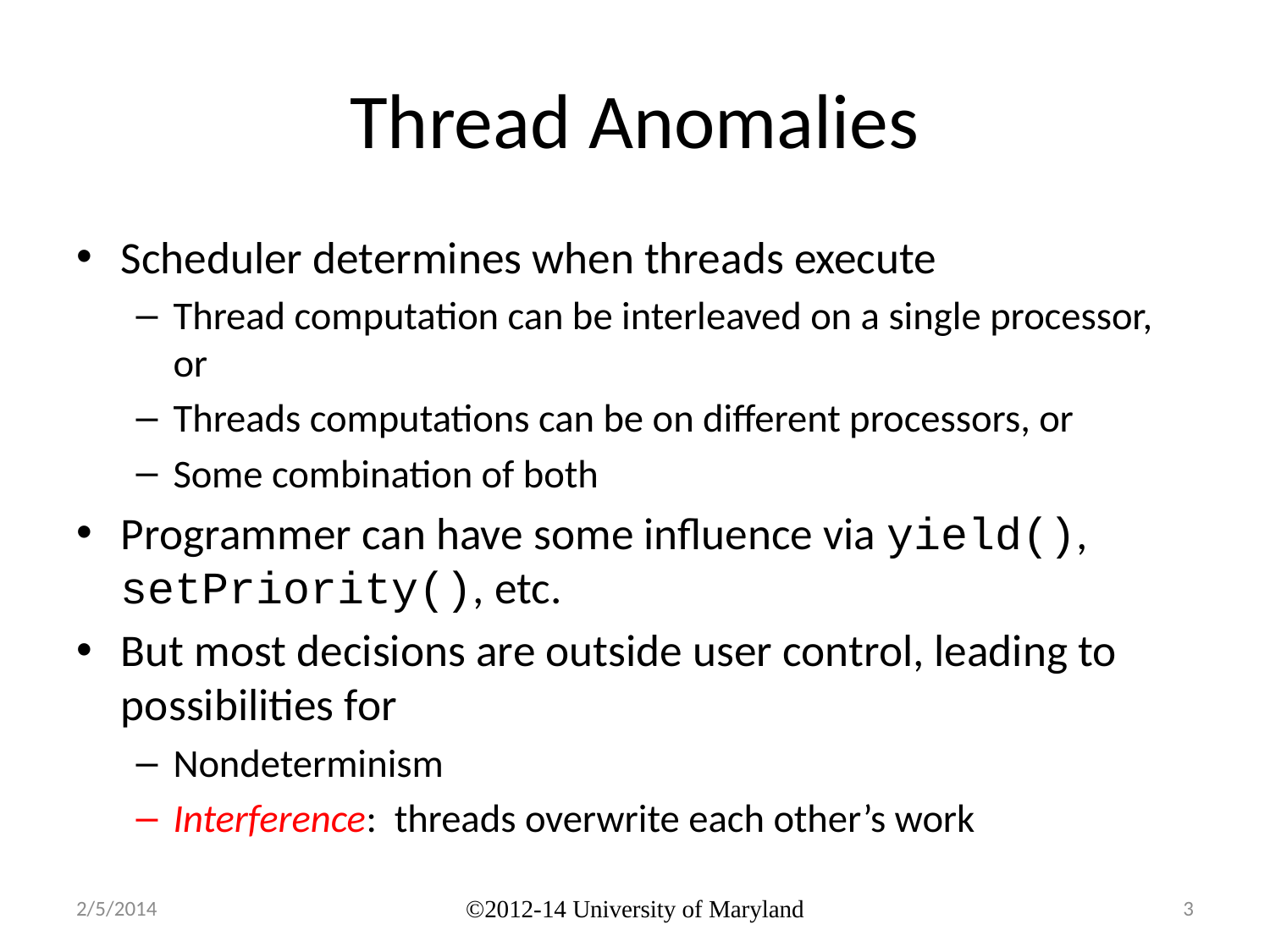

# Thread Anomalies
Scheduler determines when threads execute
Thread computation can be interleaved on a single processor, or
Threads computations can be on different processors, or
Some combination of both
Programmer can have some influence via yield(), setPriority(), etc.
But most decisions are outside user control, leading to possibilities for
Nondeterminism
Interference:  threads overwrite each other’s work

2/5/2014
©2012-14 University of Maryland
3